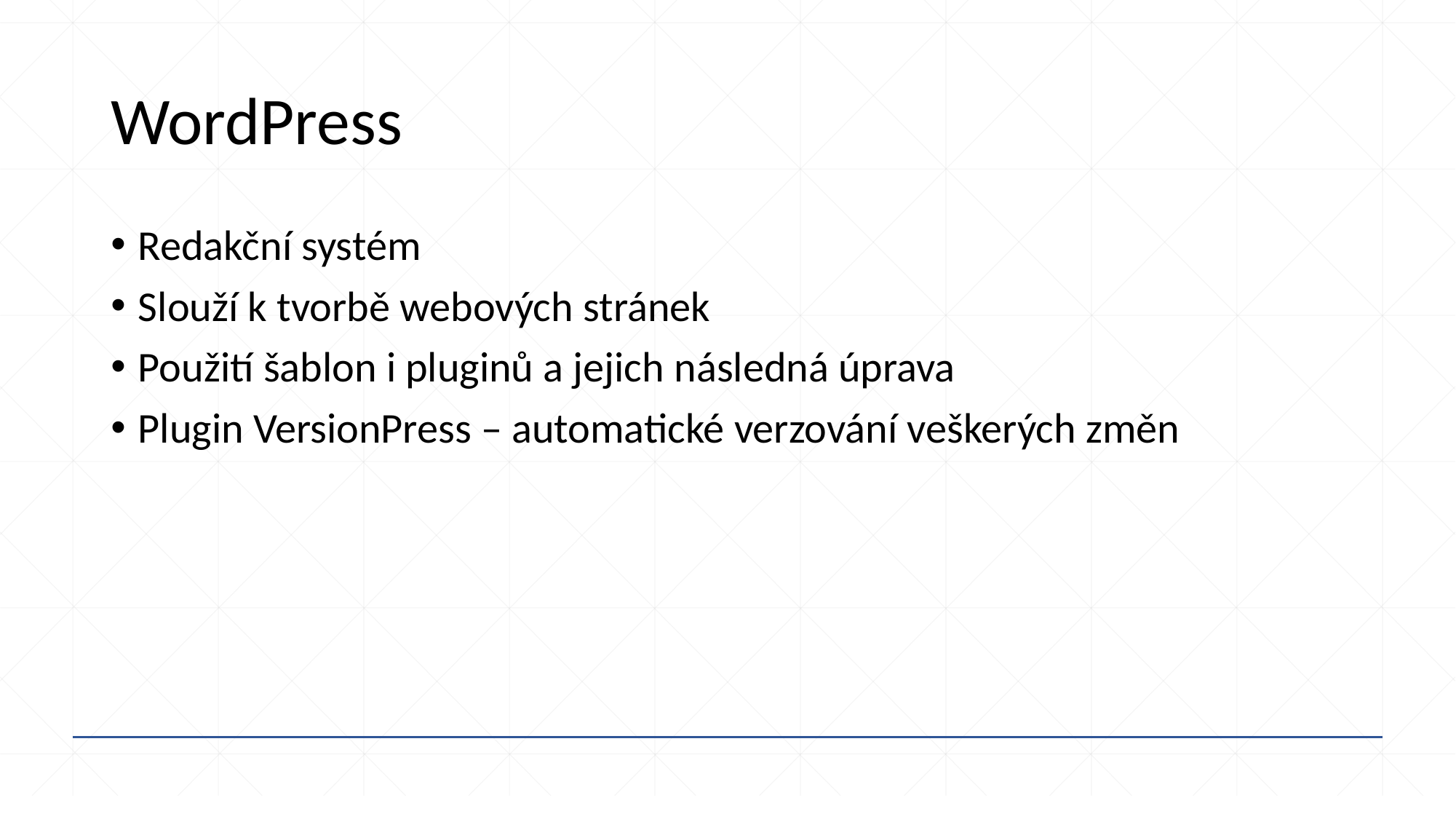

# WordPress
Redakční systém
Slouží k tvorbě webových stránek
Použití šablon i pluginů a jejich následná úprava
Plugin VersionPress – automatické verzování veškerých změn